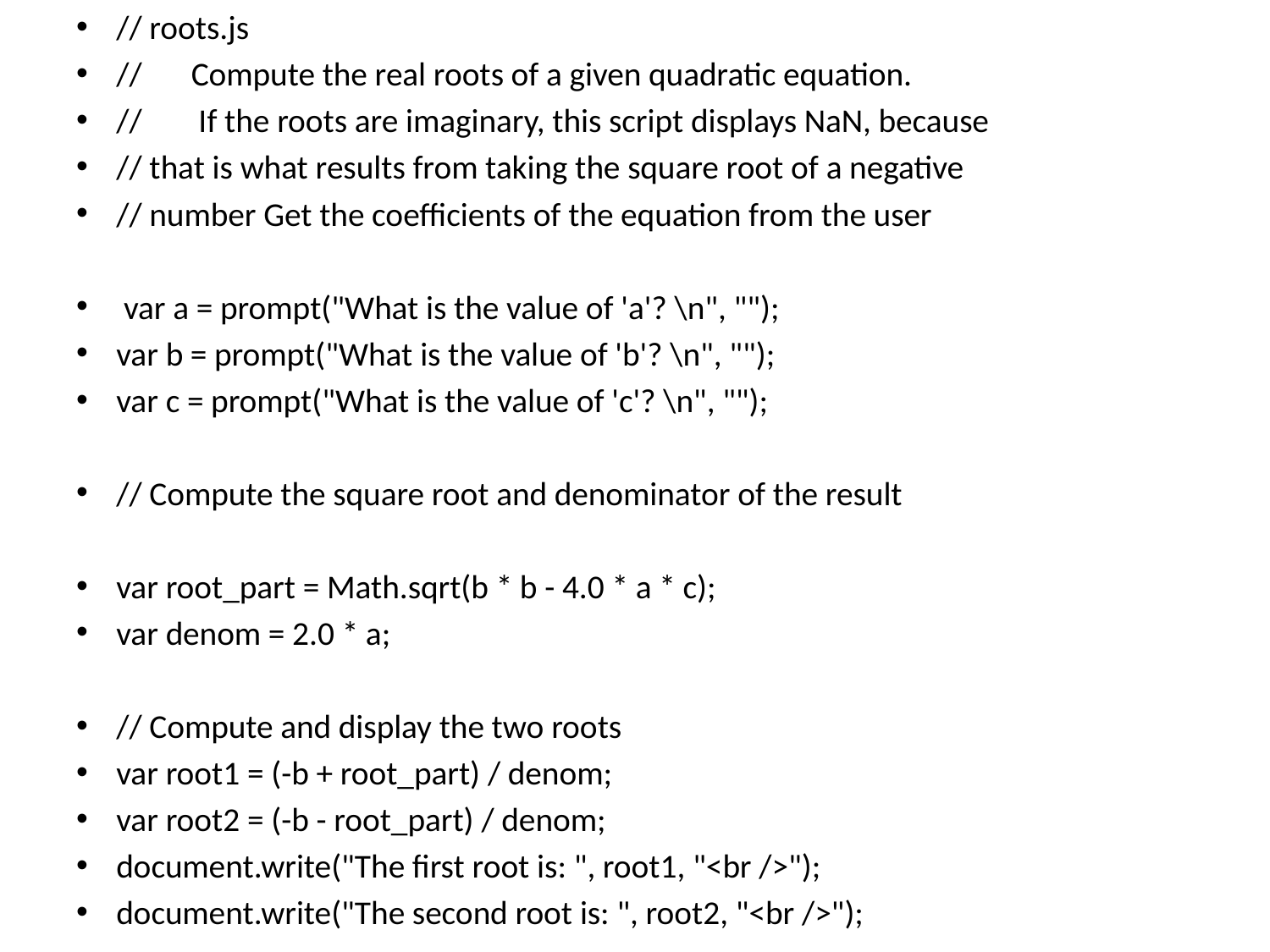

// roots.js
//	Compute the real roots of a given quadratic equation.
//	 If the roots are imaginary, this script displays NaN, because
// that is what results from taking the square root of a negative
// number Get the coefficients of the equation from the user

 var a = prompt("What is the value of 'a'? \n", "");
var b = prompt("What is the value of 'b'? \n", "");
var c = prompt("What is the value of 'c'? \n", "");

// Compute the square root and denominator of the result

var root_part = Math.sqrt(b * b - 4.0 * a * c);
var denom = 2.0 * a;

// Compute and display the two roots
var root1 = (-b + root_part) / denom;
var root2 = (-b - root_part) / denom;
document.write("The first root is: ", root1, "<br />");
document.write("The second root is: ", root2, "<br />");